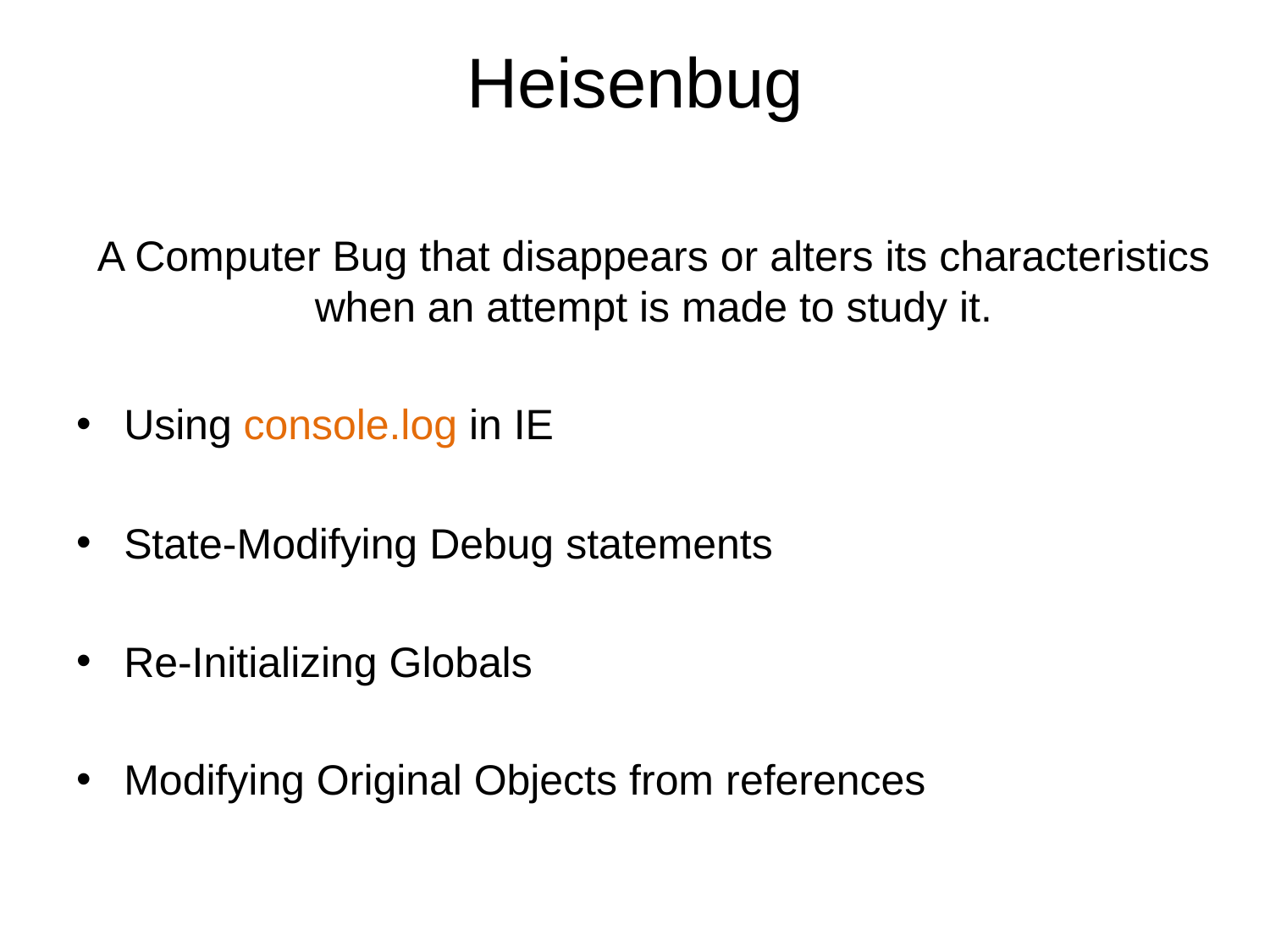

# Heisenbug
A Computer Bug that disappears or alters its characteristics when an attempt is made to study it.

Using console.log in IE

State-Modifying Debug statements

Re-Initializing Globals

Modifying Original Objects from references